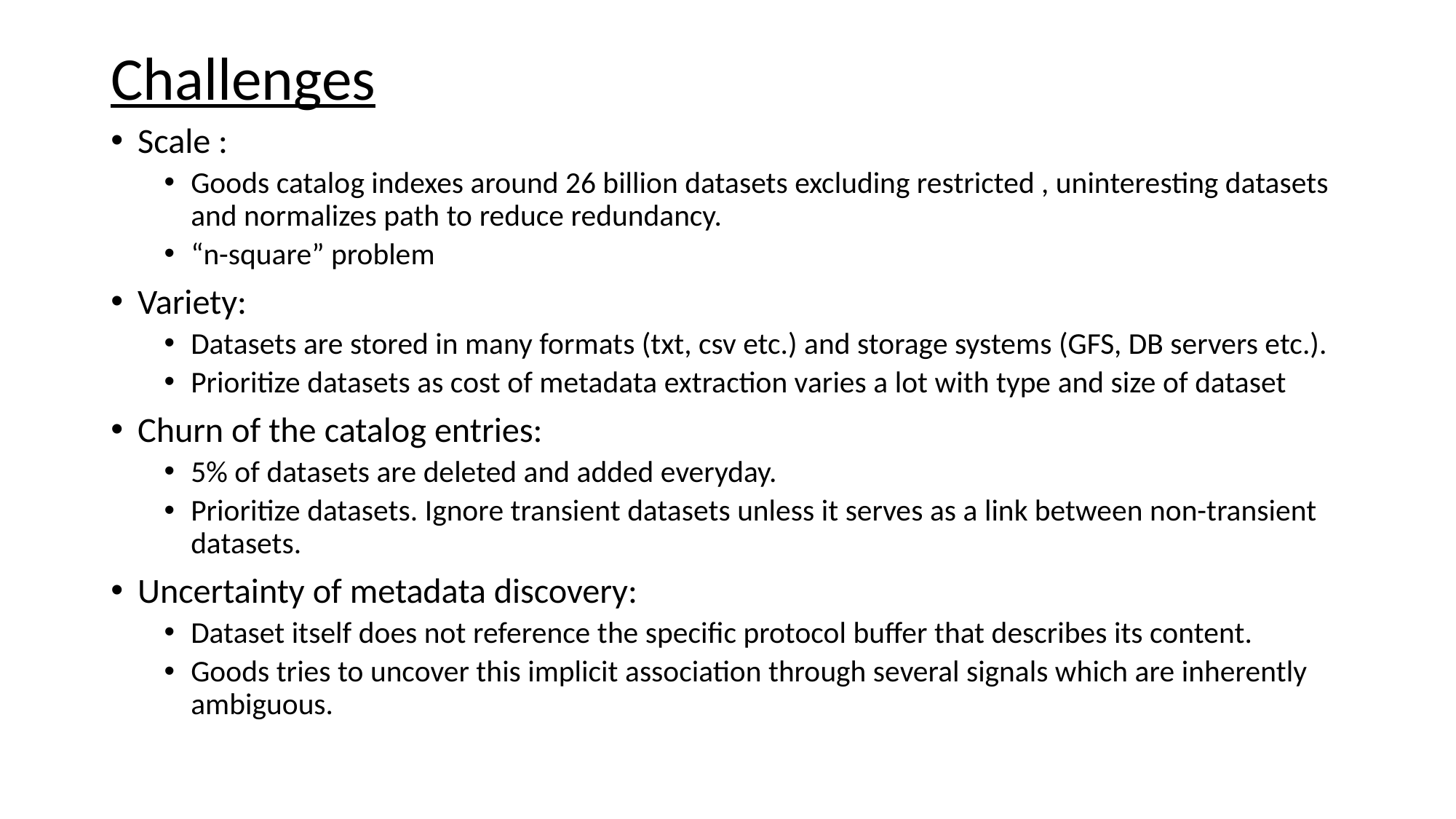

# Challenges
Scale :
Goods catalog indexes around 26 billion datasets excluding restricted , uninteresting datasets and normalizes path to reduce redundancy.
“n-square” problem
Variety:
Datasets are stored in many formats (txt, csv etc.) and storage systems (GFS, DB servers etc.).
Prioritize datasets as cost of metadata extraction varies a lot with type and size of dataset
Churn of the catalog entries:
5% of datasets are deleted and added everyday.
Prioritize datasets. Ignore transient datasets unless it serves as a link between non-transient datasets.
Uncertainty of metadata discovery:
Dataset itself does not reference the specific protocol buffer that describes its content.
Goods tries to uncover this implicit association through several signals which are inherently ambiguous.